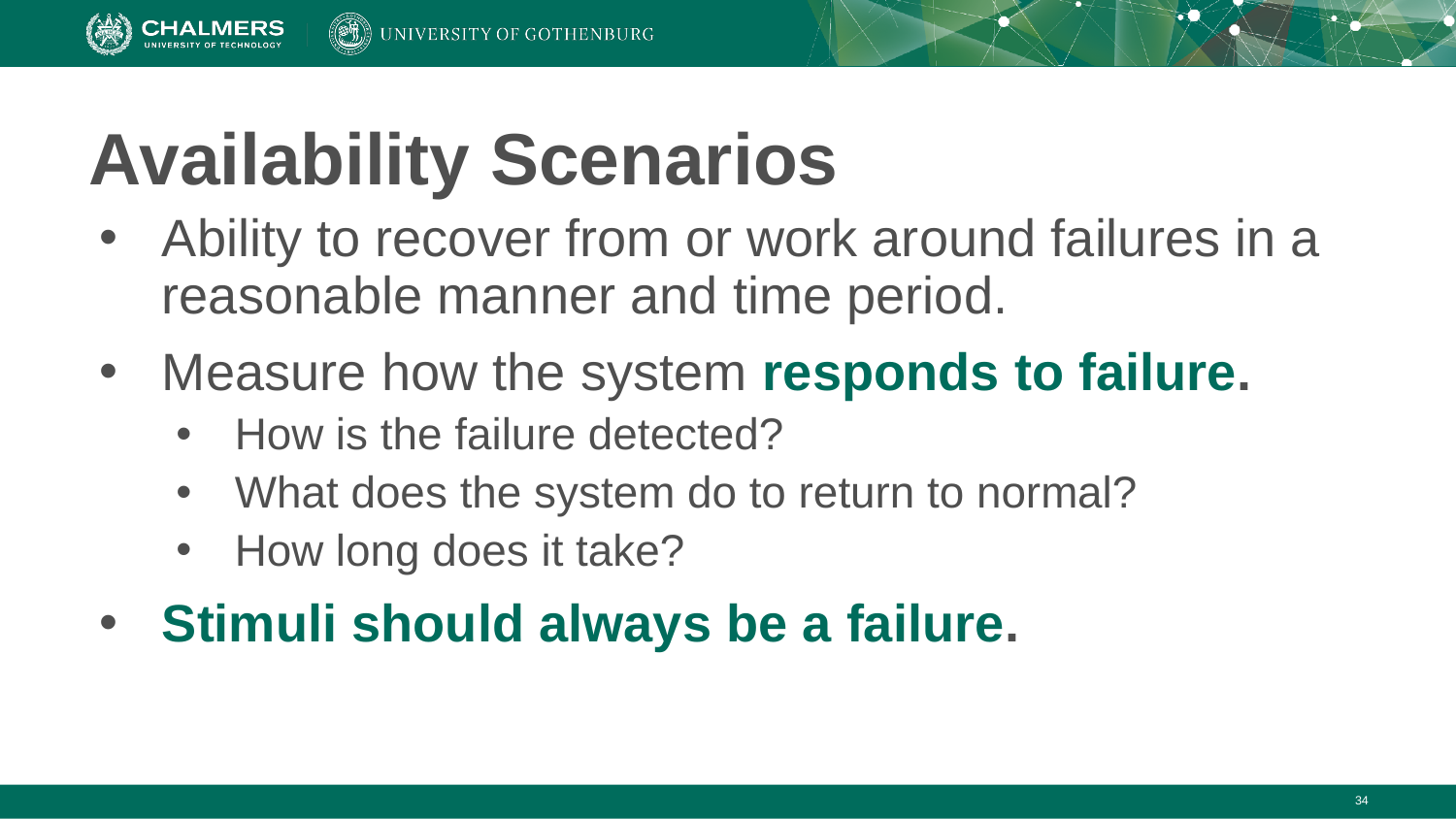

# Availability Scenarios
Ability to recover from or work around failures in a reasonable manner and time period.
Measure how the system responds to failure.
How is the failure detected?
What does the system do to return to normal?
How long does it take?
Stimuli should always be a failure.
34